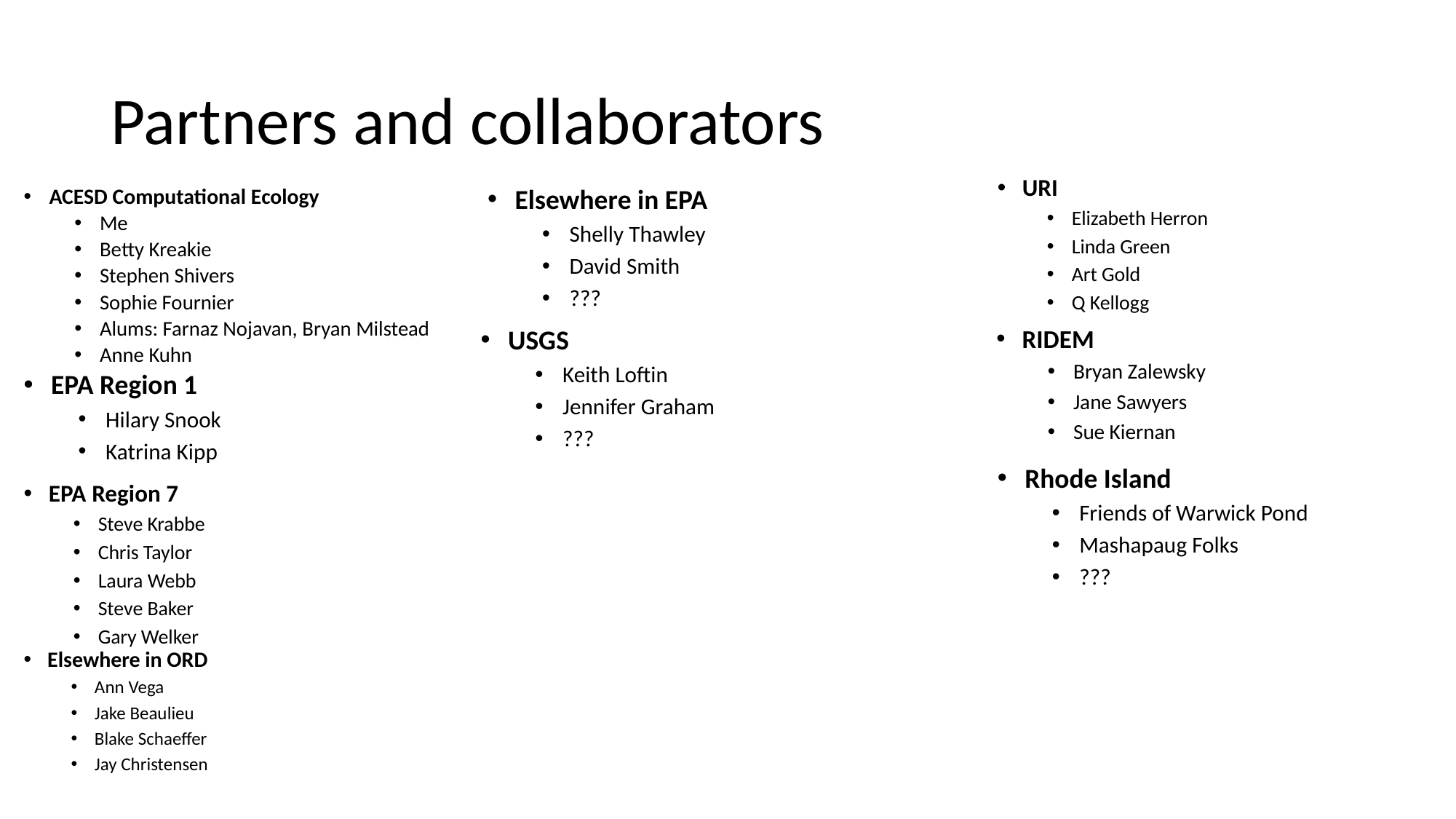

# Partners and collaborators
URI
Elizabeth Herron
Linda Green
Art Gold
Q Kellogg
ACESD Computational Ecology
Me
Betty Kreakie
Stephen Shivers
Sophie Fournier
Alums: Farnaz Nojavan, Bryan Milstead
Anne Kuhn
Elsewhere in EPA
Shelly Thawley
David Smith
???
USGS
Keith Loftin
Jennifer Graham
???
RIDEM
Bryan Zalewsky
Jane Sawyers
Sue Kiernan
EPA Region 1
Hilary Snook
Katrina Kipp
Rhode Island
Friends of Warwick Pond
Mashapaug Folks
???
EPA Region 7
Steve Krabbe
Chris Taylor
Laura Webb
Steve Baker
Gary Welker
Elsewhere in ORD
Ann Vega
Jake Beaulieu
Blake Schaeffer
Jay Christensen